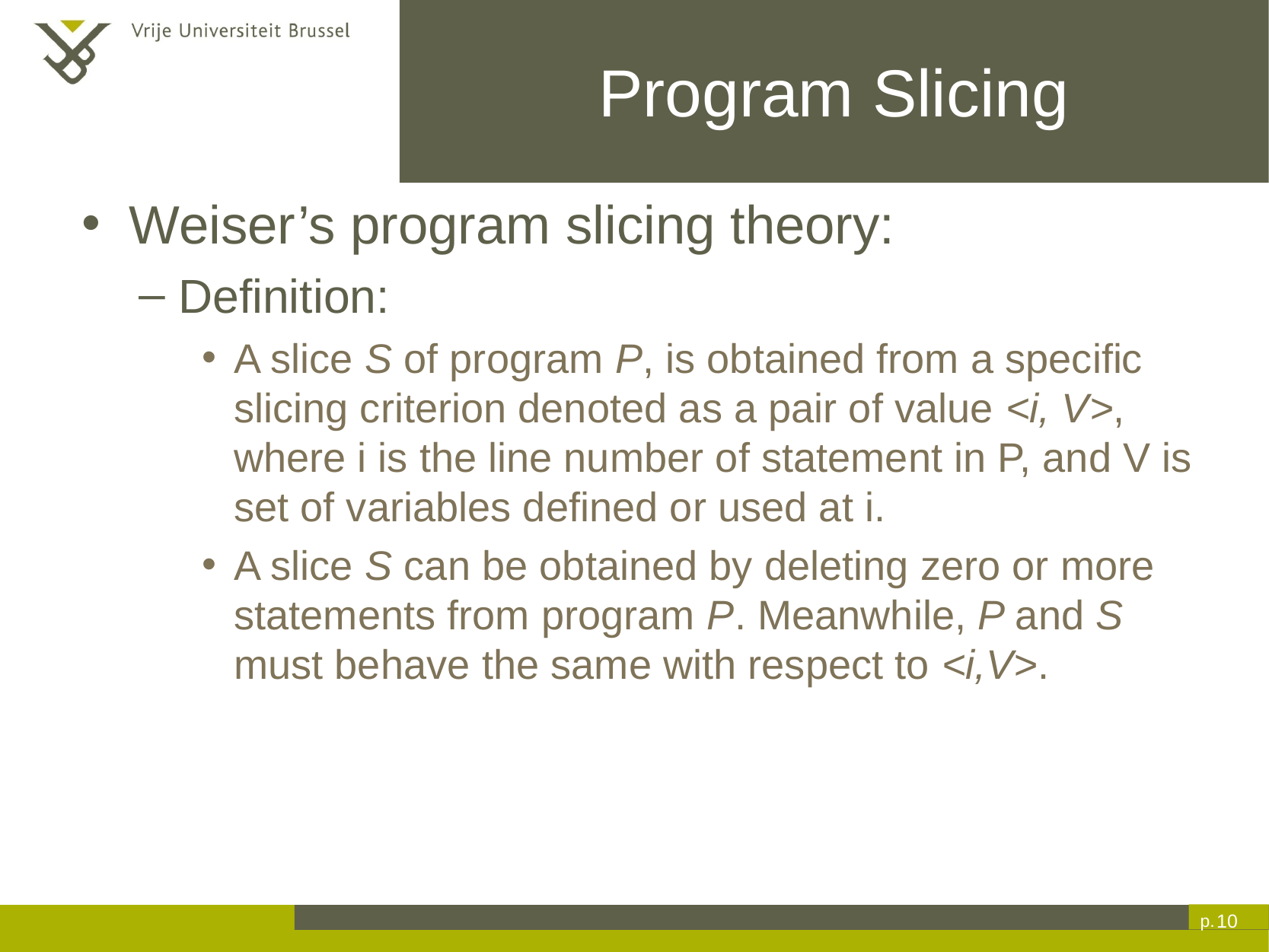

# Program Slicing
Weiser’s program slicing theory:
Definition:
A slice S of program P, is obtained from a specific slicing criterion denoted as a pair of value <i, V>, where i is the line number of statement in P, and V is set of variables defined or used at i.
A slice S can be obtained by deleting zero or more statements from program P. Meanwhile, P and S must behave the same with respect to <i,V>.
10